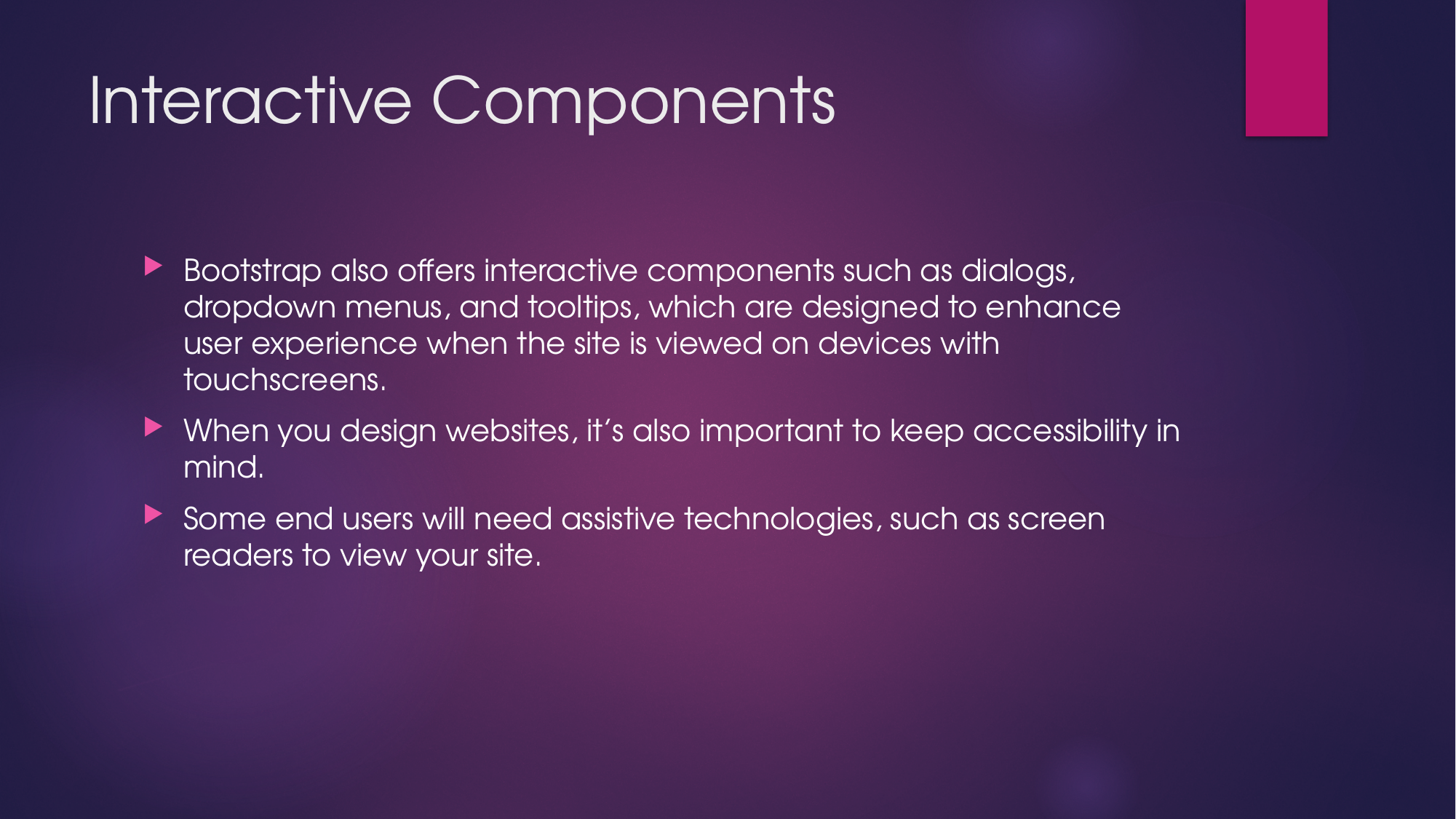

# Interactive Components
Bootstrap also offers interactive components such as dialogs, dropdown menus, and tooltips, which are designed to enhance user experience when the site is viewed on devices with touchscreens.
When you design websites, it’s also important to keep accessibility in mind.
Some end users will need assistive technologies, such as screen readers to view your site.